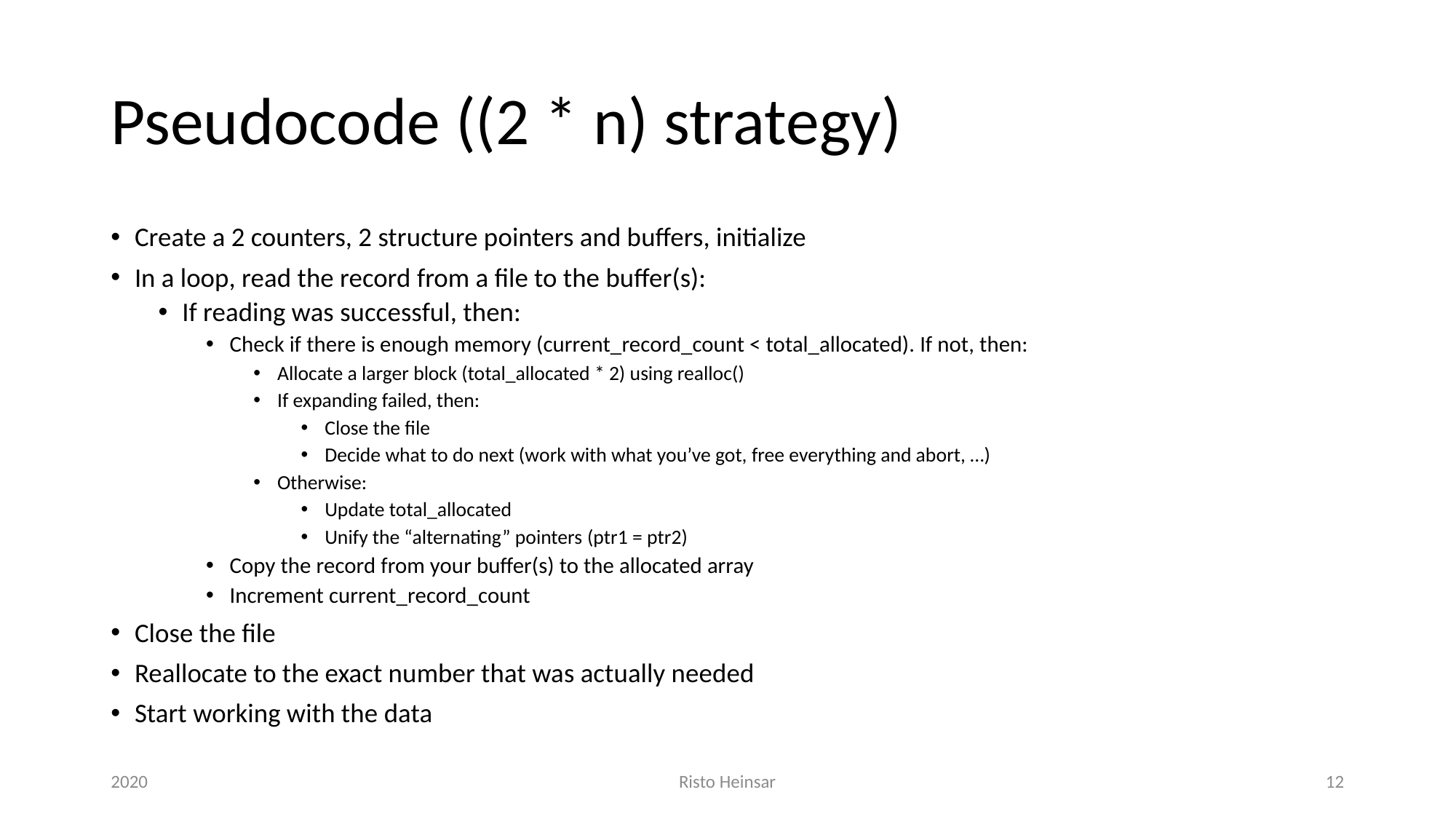

# Pseudocode ((2 * n) strategy)
Create a 2 counters, 2 structure pointers and buffers, initialize
In a loop, read the record from a file to the buffer(s):
If reading was successful, then:
Check if there is enough memory (current_record_count < total_allocated). If not, then:
Allocate a larger block (total_allocated * 2) using realloc()
If expanding failed, then:
Close the file
Decide what to do next (work with what you’ve got, free everything and abort, …)
Otherwise:
Update total_allocated
Unify the “alternating” pointers (ptr1 = ptr2)
Copy the record from your buffer(s) to the allocated array
Increment current_record_count
Close the file
Reallocate to the exact number that was actually needed
Start working with the data

2020
Risto Heinsar
12